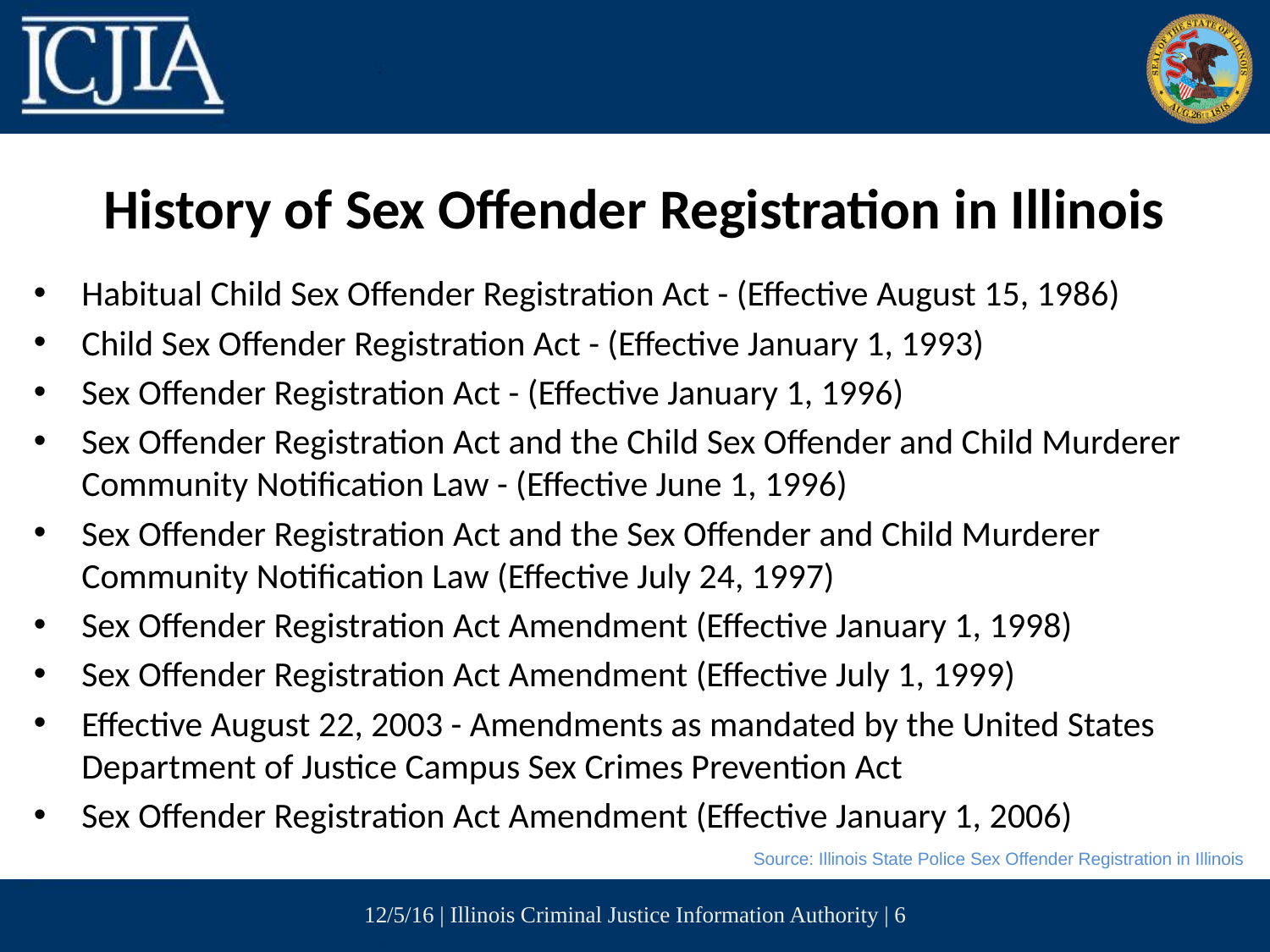

# History of Sex Offender Registration in Illinois
Habitual Child Sex Offender Registration Act - (Effective August 15, 1986)
Child Sex Offender Registration Act - (Effective January 1, 1993)
Sex Offender Registration Act - (Effective January 1, 1996)
Sex Offender Registration Act and the Child Sex Offender and Child Murderer Community Notification Law - (Effective June 1, 1996)
Sex Offender Registration Act and the Sex Offender and Child Murderer Community Notification Law (Effective July 24, 1997)
Sex Offender Registration Act Amendment (Effective January 1, 1998)
Sex Offender Registration Act Amendment (Effective July 1, 1999)
Effective August 22, 2003 - Amendments as mandated by the United States Department of Justice Campus Sex Crimes Prevention Act
Sex Offender Registration Act Amendment (Effective January 1, 2006)

Source: Illinois State Police Sex Offender Registration in Illinois
12/5/16 | Illinois Criminal Justice Information Authority | 6